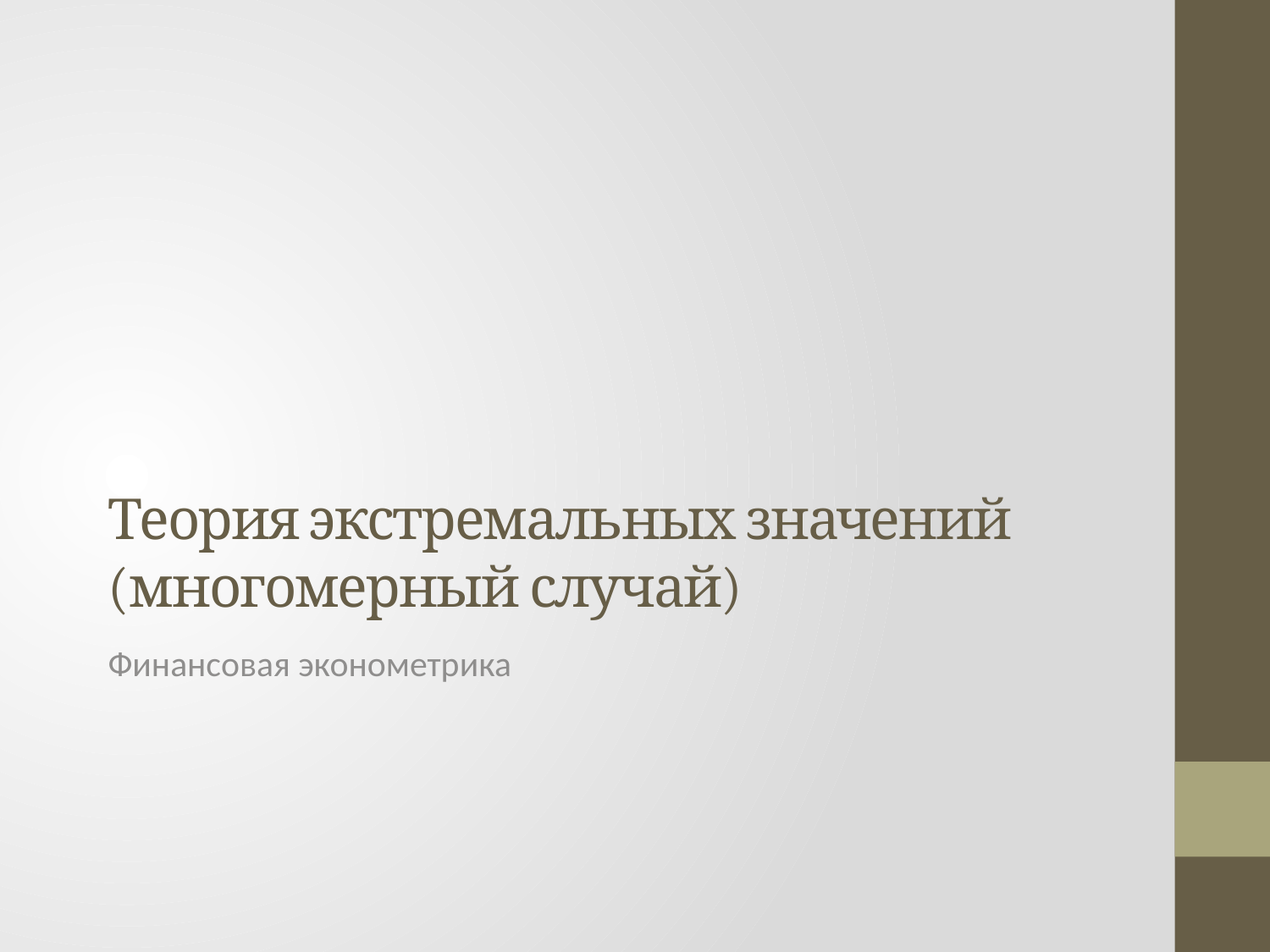

# Теория экстремальных значений (многомерный случай)
Финансовая эконометрика